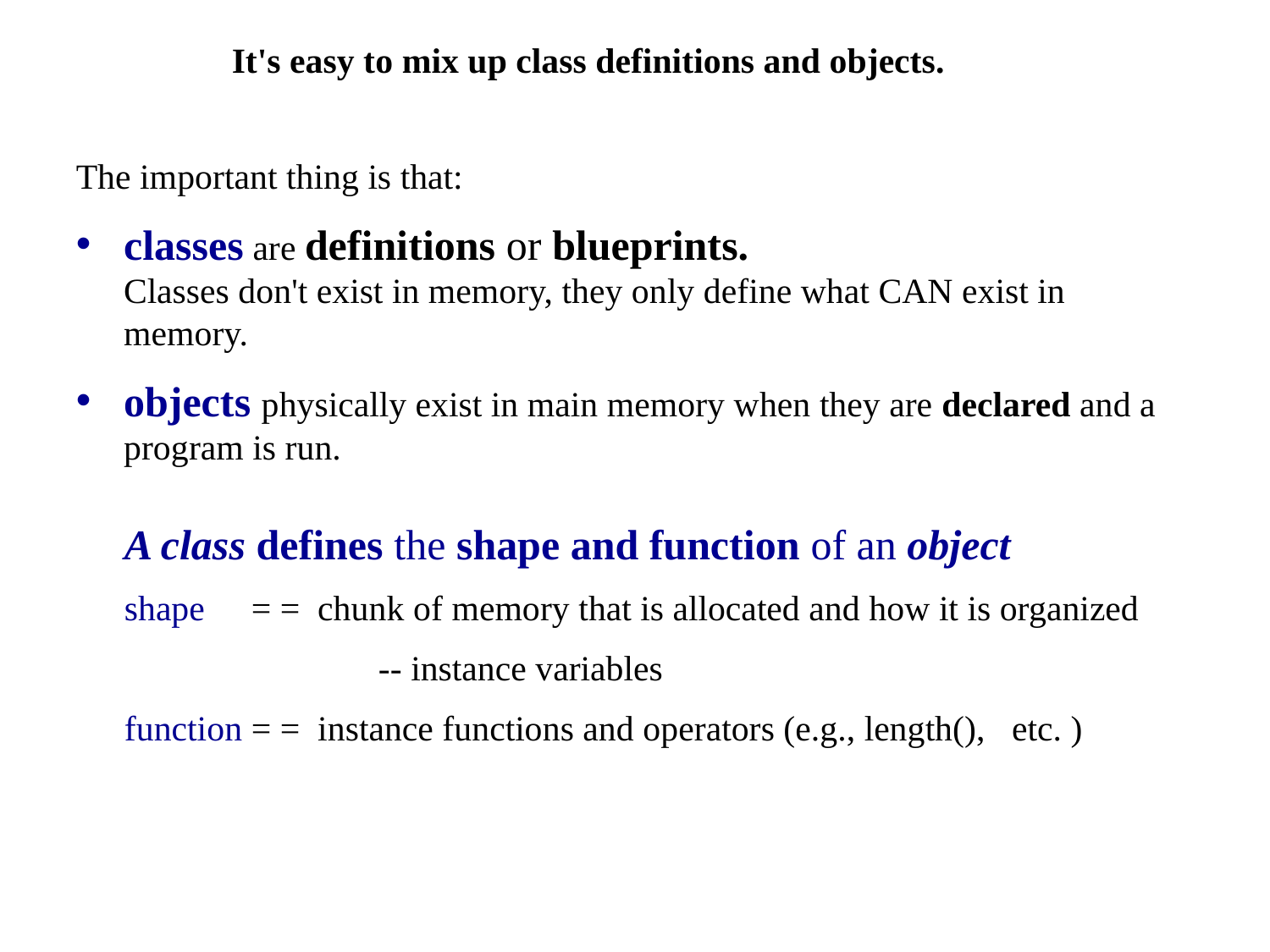

It's easy to mix up class definitions and objects.
The important thing is that:
classes are definitions or blueprints.
Classes don't exist in memory, they only define what CAN exist in memory.
objects physically exist in main memory when they are declared and a program is run.

	A class defines the shape and function of an object
	shape 	= =  chunk of memory that is allocated and how it is organized
			-- instance variables
	function = =  instance functions and operators (e.g., length(),   etc. )